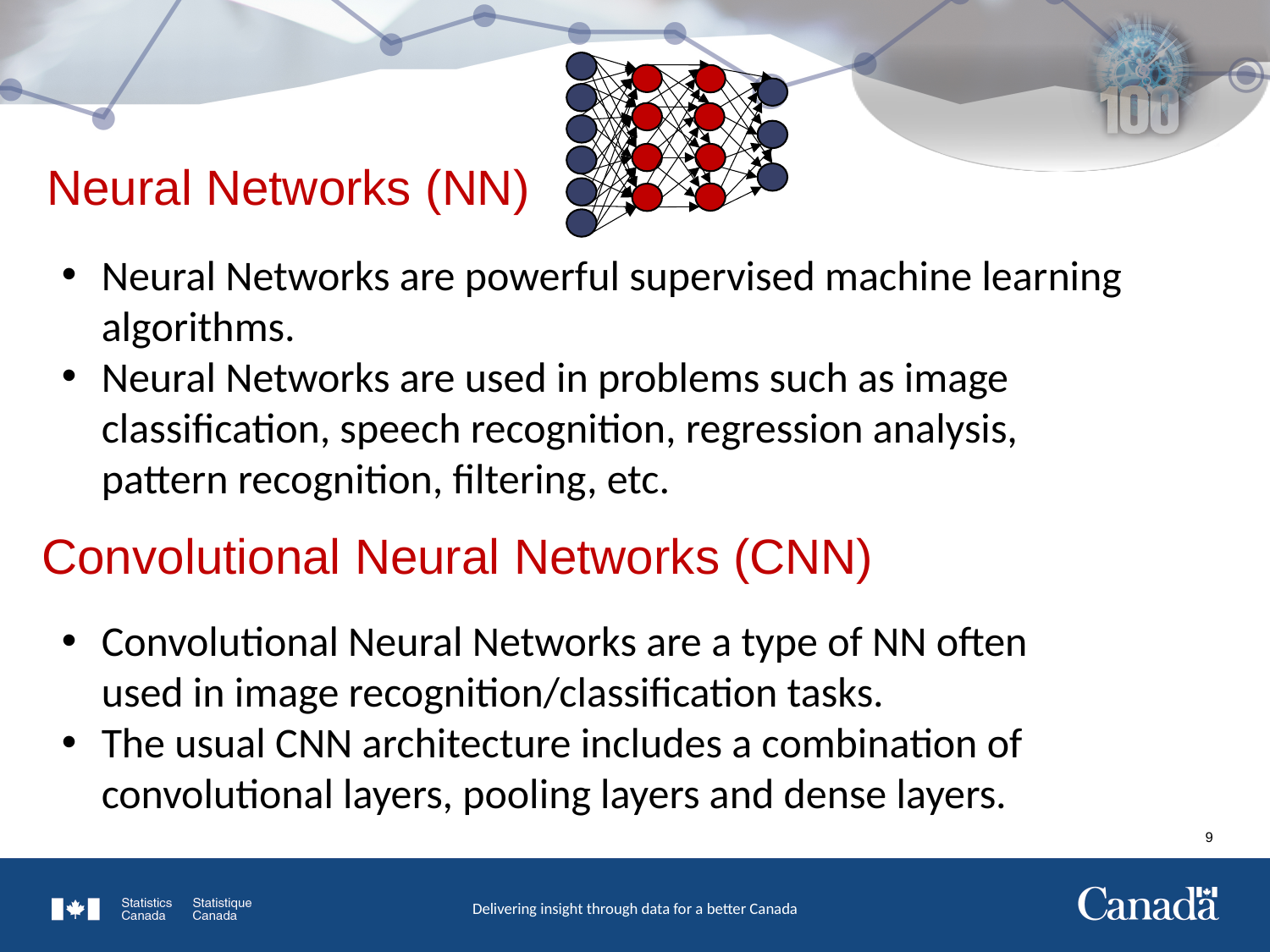

# Neural Networks (NN)
Neural Networks are powerful supervised machine learning algorithms.
Neural Networks are used in problems such as image classification, speech recognition, regression analysis, pattern recognition, filtering, etc.
Convolutional Neural Networks (CNN)
Convolutional Neural Networks are a type of NN often used in image recognition/classification tasks.
The usual CNN architecture includes a combination of convolutional layers, pooling layers and dense layers.
9